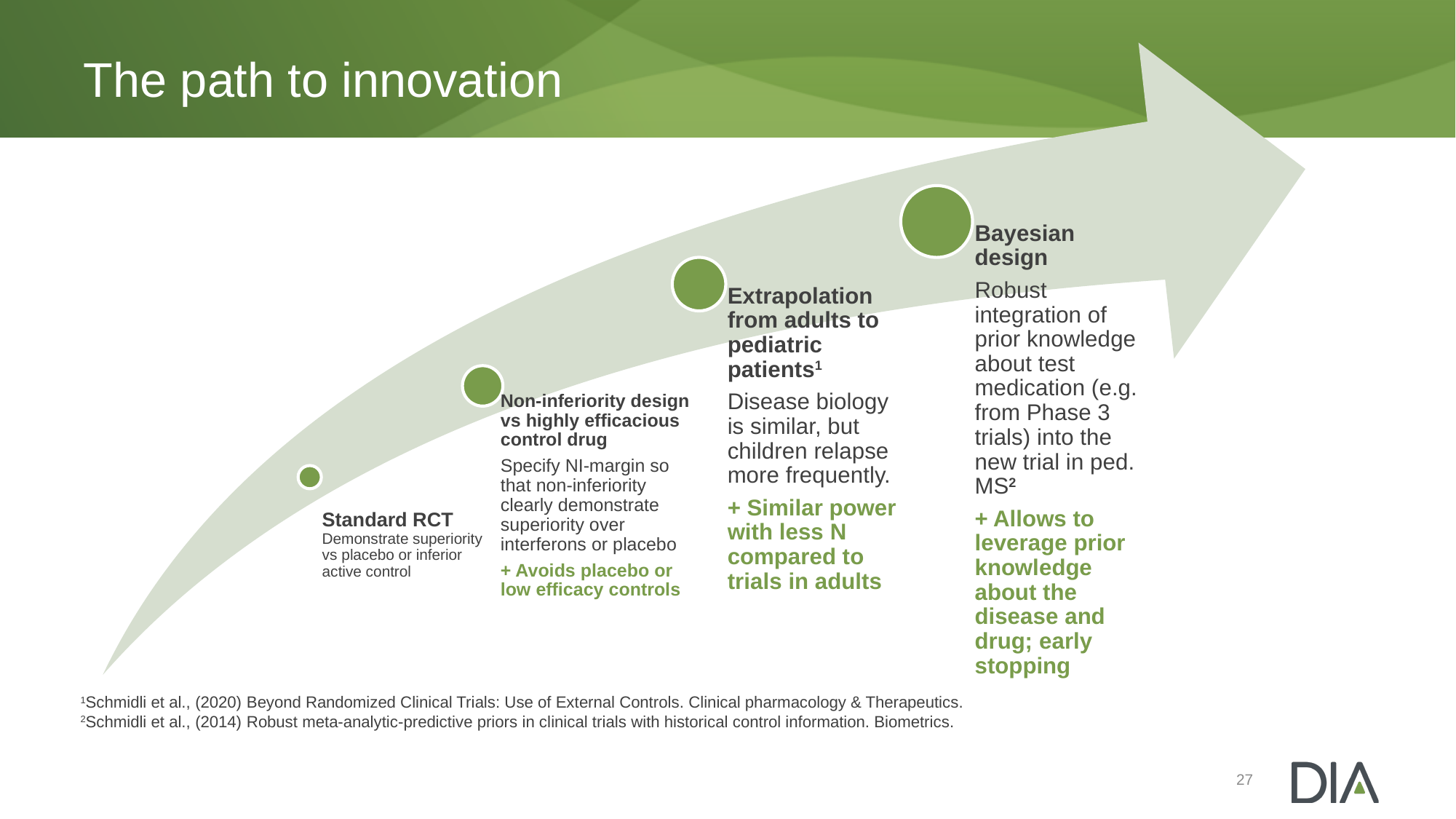

# The path to innovation
Standard RCT  Demonstrate superiority vs placebo or inferior active control
Non-inferiority design vs highly efficacious control drug
Specify NI-margin so that non-inferiority clearly demonstrate superiority over interferons or placebo
+ Avoids placebo or low efficacy controls
Extrapolation from adults to pediatric patients1
Disease biology is similar, but children relapse more frequently.
+ Similar power with less N compared to trials in adults
Bayesian design
Robust integration of prior knowledge about test medication (e.g. from Phase 3 trials) into the new trial in ped. MS2
+ Allows to leverage prior knowledge about the disease and drug; early stopping
1Schmidli et al., (2020) Beyond Randomized Clinical Trials: Use of External Controls. Clinical pharmacology & Therapeutics.
2Schmidli et al., (2014) Robust meta‐analytic‐predictive priors in clinical trials with historical control information. Biometrics.
27